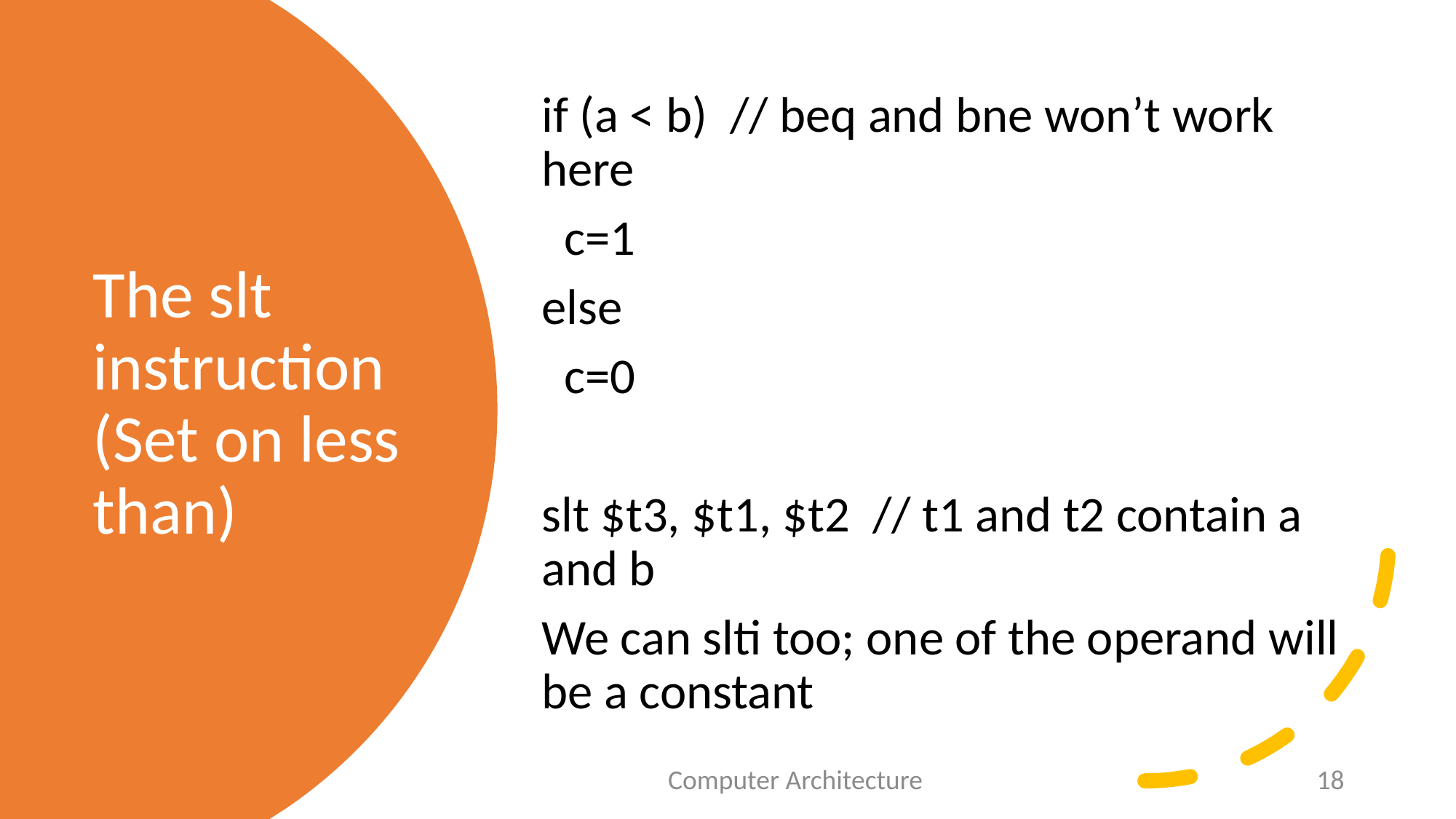

if (a < b)  // beq and bne won’t work here
  c=1
else
  c=0

slt $t3, $t1, $t2  // t1 and t2 contain a and b
We can slti too; one of the operand will be a constant
# The slt instruction (Set on less than)

Computer Architecture
18